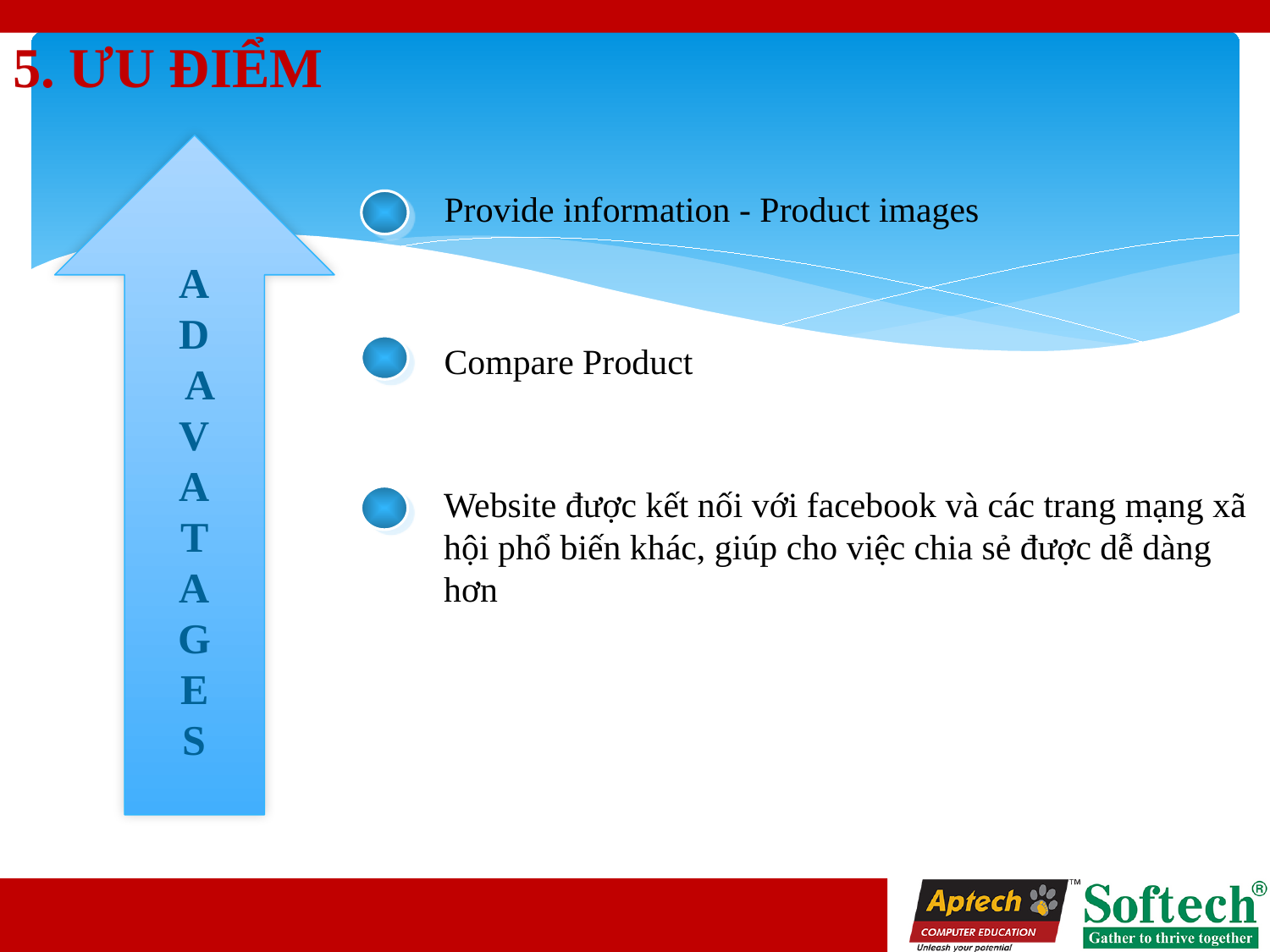

5. ƯU ĐIỂM
A
D
 A
V
A
T
A
G
E
S
Provide information - Product images

Compare Product

Website được kết nối với facebook và các trang mạng xã hội phổ biến khác, giúp cho việc chia sẻ được dễ dàng hơn